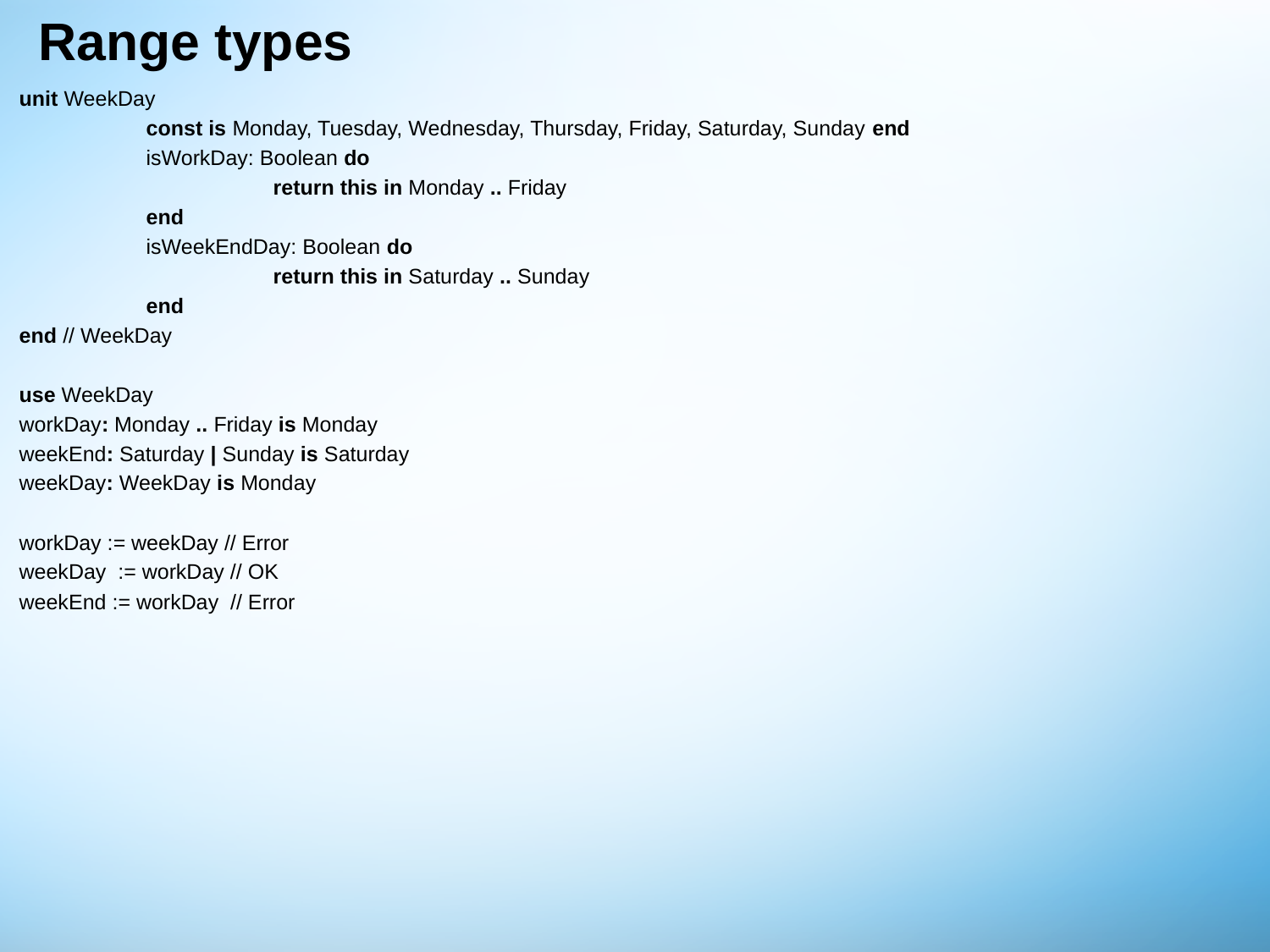

# Range types
unit WeekDay
	const is Monday, Tuesday, Wednesday, Thursday, Friday, Saturday, Sunday end
	isWorkDay: Boolean do
		return this in Monday .. Friday
	end
	isWeekEndDay: Boolean do
		return this in Saturday .. Sunday
	end
end // WeekDay

use WeekDay
workDay: Monday .. Friday is Monday
weekEnd: Saturday | Sunday is Saturday
weekDay: WeekDay is Monday

workDay := weekDay // Error
weekDay  := workDay // OK
weekEnd := workDay  // Error